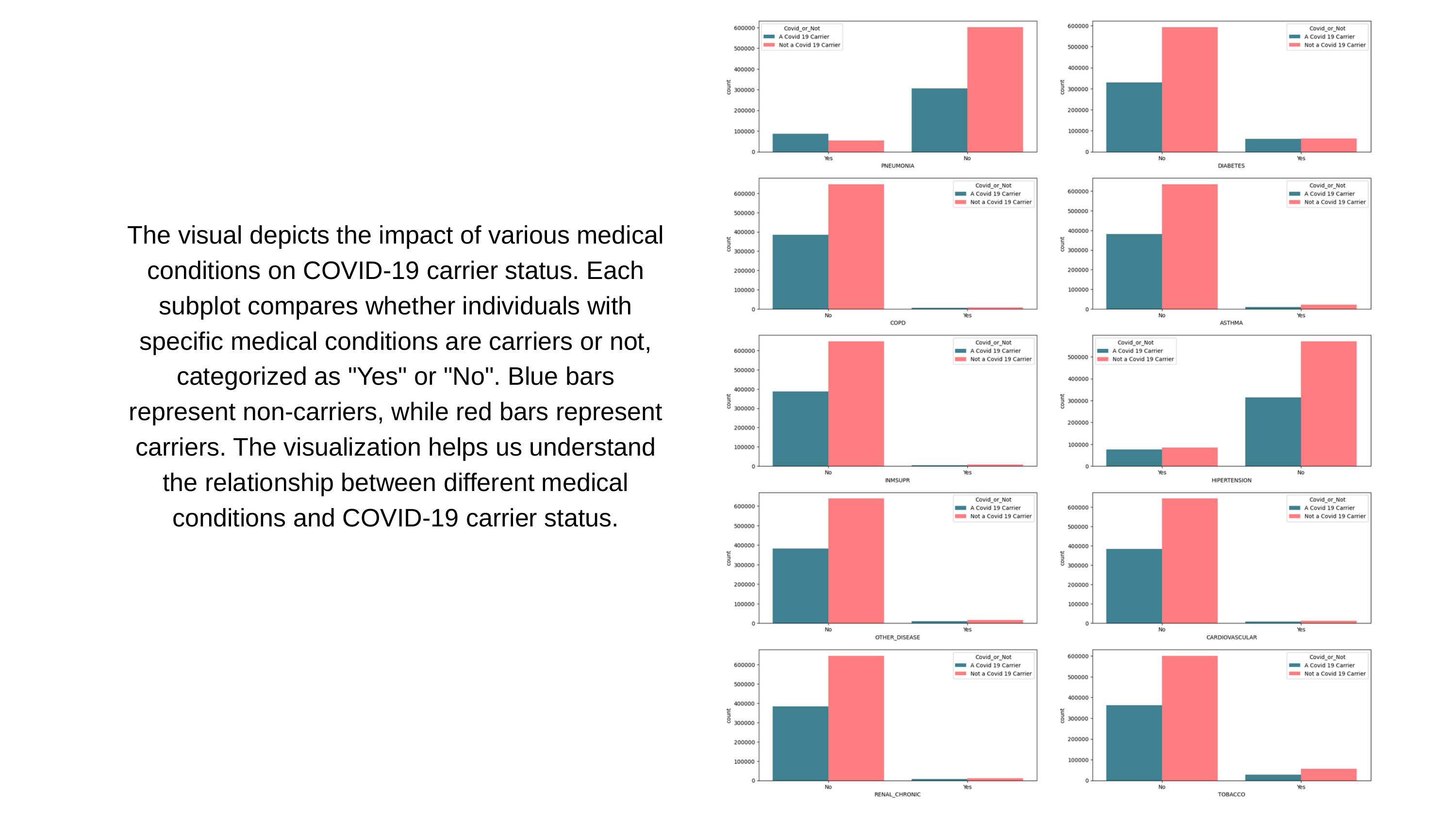

The visual depicts the impact of various medical conditions on COVID-19 carrier status. Each subplot compares whether individuals with specific medical conditions are carriers or not, categorized as "Yes" or "No". Blue bars represent non-carriers, while red bars represent carriers. The visualization helps us understand the relationship between different medical conditions and COVID-19 carrier status.